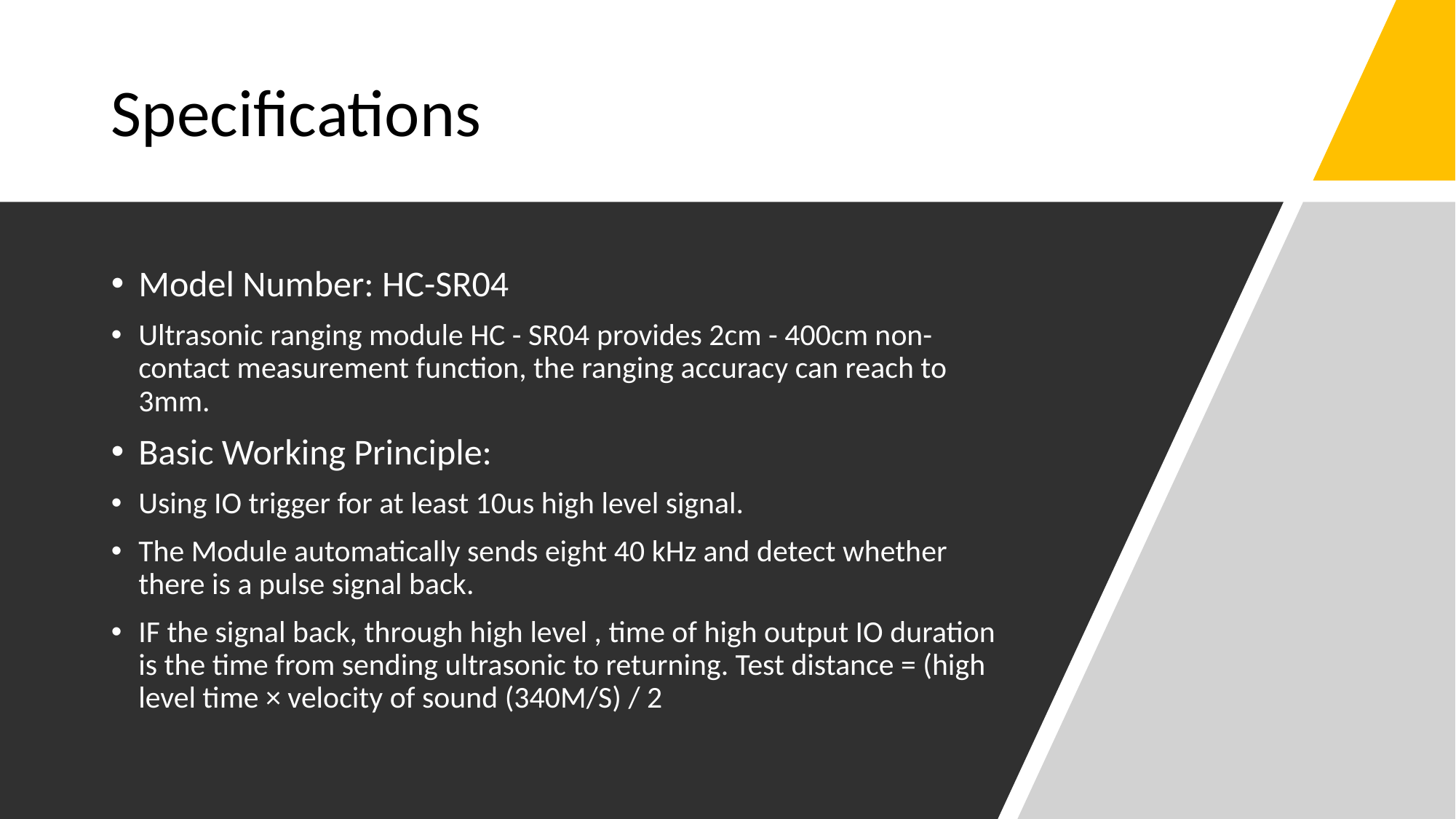

# Specifications

Model Number: HC-SR04
Ultrasonic ranging module HC - SR04 provides 2cm - 400cm non-contact measurement function, the ranging accuracy can reach to 3mm.
Basic Working Principle:
Using IO trigger for at least 10us high level signal.
The Module automatically sends eight 40 kHz and detect whether there is a pulse signal back.
IF the signal back, through high level , time of high output IO duration is the time from sending ultrasonic to returning. Test distance = (high level time × velocity of sound (340M/S) / 2